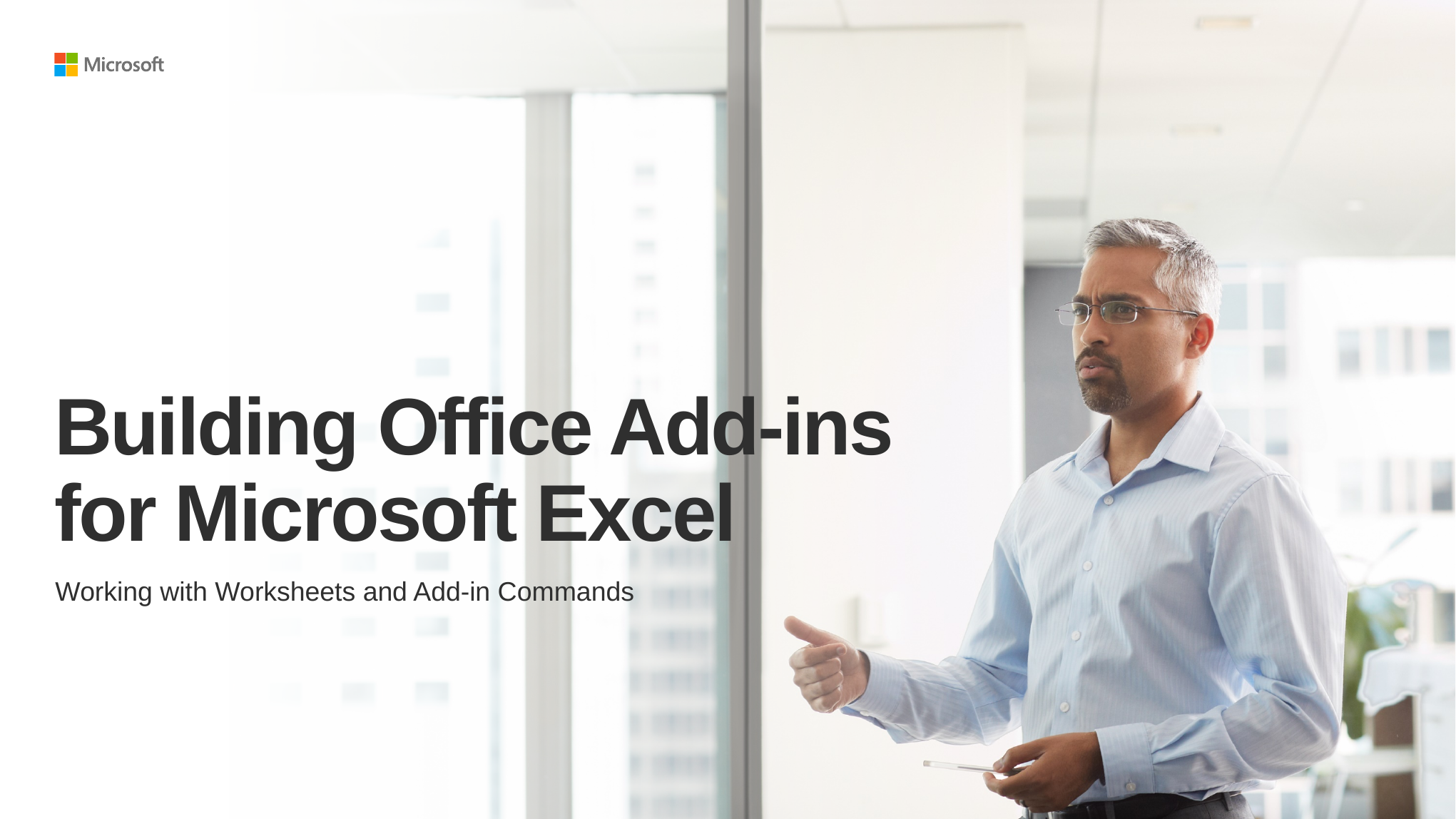

# Building Office Add-ins for Microsoft Excel
Working with Worksheets and Add-in Commands